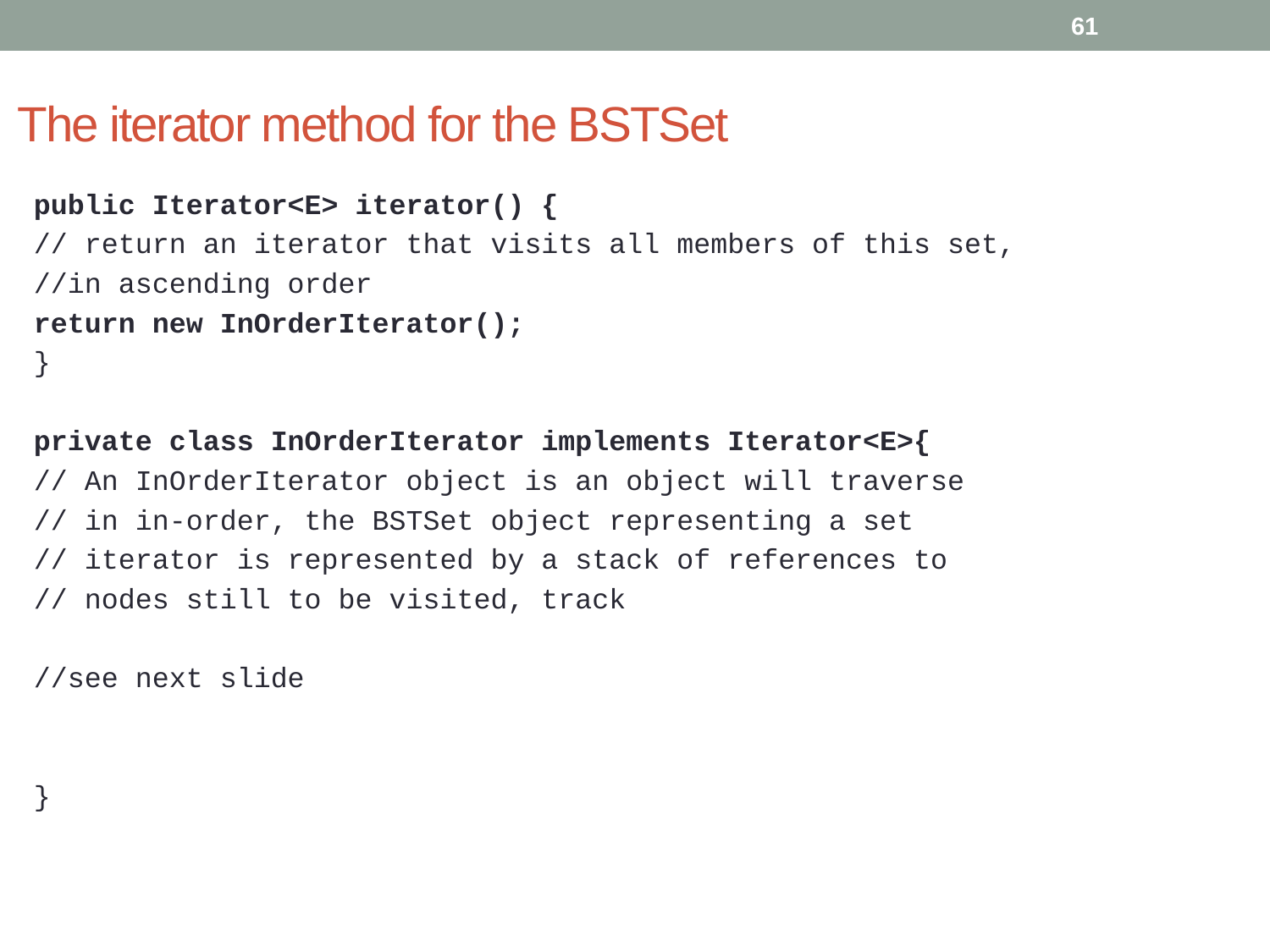

61
# The iterator method for the BSTSet
public Iterator<E> iterator() {
// return an iterator that visits all members of this set,
//in ascending order
return new InOrderIterator();
}

private class InOrderIterator implements Iterator<E>{
// An InOrderIterator object is an object will traverse
// in in-order, the BSTSet object representing a set
// iterator is represented by a stack of references to
// nodes still to be visited, track

//see next slide

}